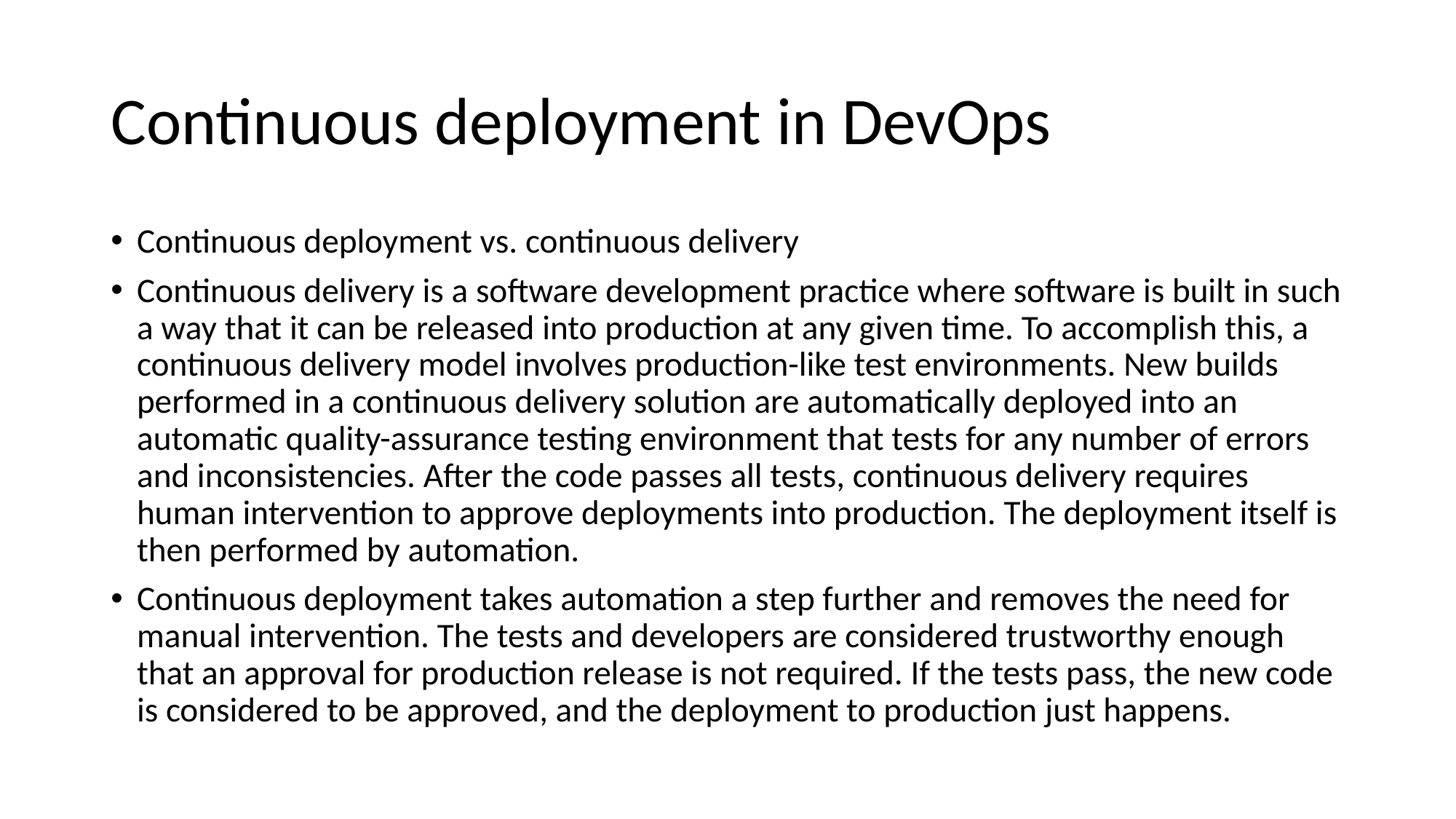

# Continuous deployment in DevOps
Continuous deployment vs. continuous delivery
Continuous delivery is a software development practice where software is built in such a way that it can be released into production at any given time. To accomplish this, a continuous delivery model involves production-like test environments. New builds performed in a continuous delivery solution are automatically deployed into an automatic quality-assurance testing environment that tests for any number of errors and inconsistencies. After the code passes all tests, continuous delivery requires human intervention to approve deployments into production. The deployment itself is then performed by automation.
Continuous deployment takes automation a step further and removes the need for manual intervention. The tests and developers are considered trustworthy enough that an approval for production release is not required. If the tests pass, the new code is considered to be approved, and the deployment to production just happens.